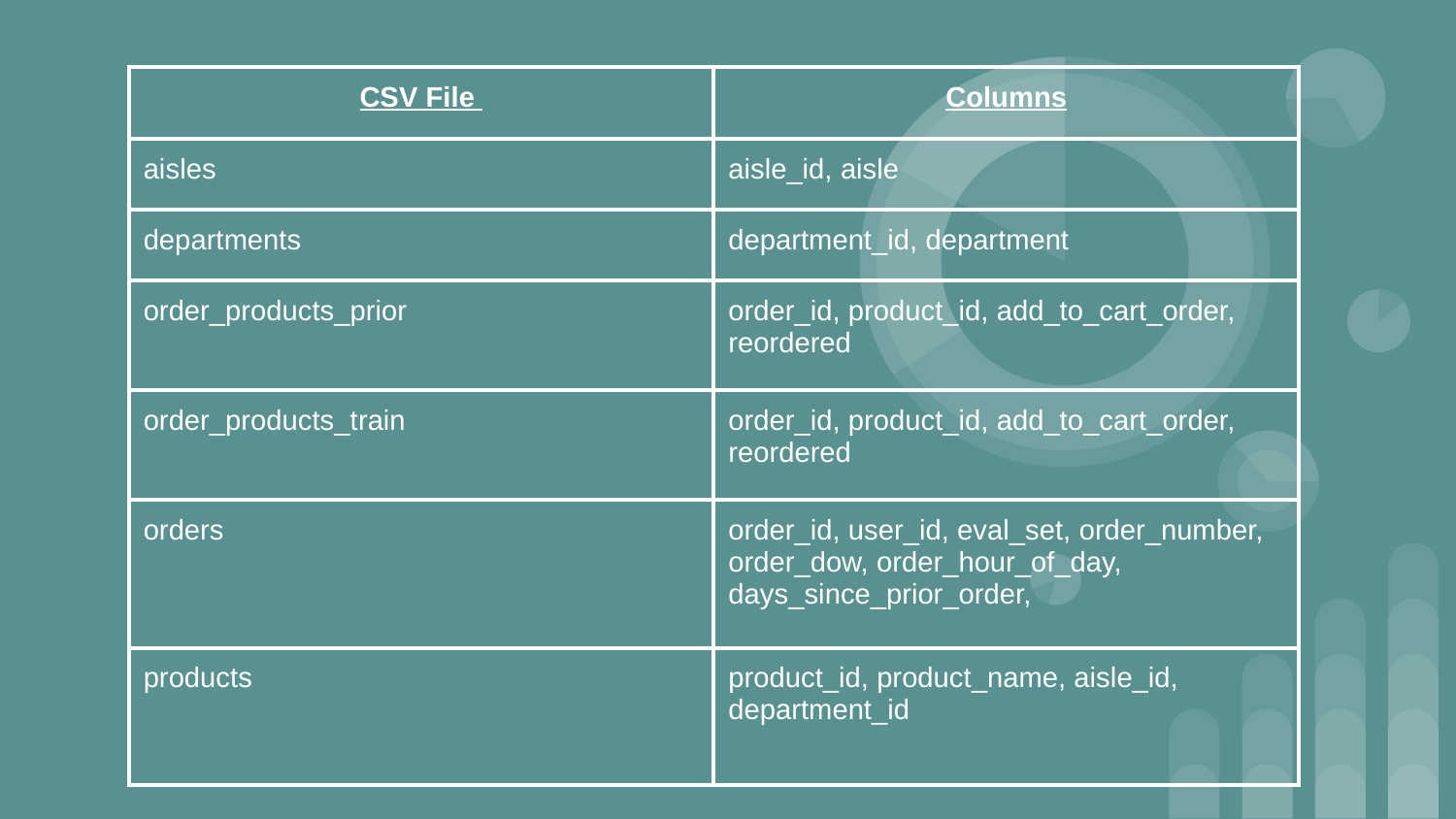

| CSV File | Columns |
| --- | --- |
| aisles | aisle\_id, aisle |
| departments | department\_id, department |
| order\_products\_prior | order\_id, product\_id, add\_to\_cart\_order, reordered |
| order\_products\_train | order\_id, product\_id, add\_to\_cart\_order, reordered |
| orders | order\_id, user\_id, eval\_set, order\_number, order\_dow, order\_hour\_of\_day, days\_since\_prior\_order, |
| products | product\_id, product\_name, aisle\_id, department\_id |